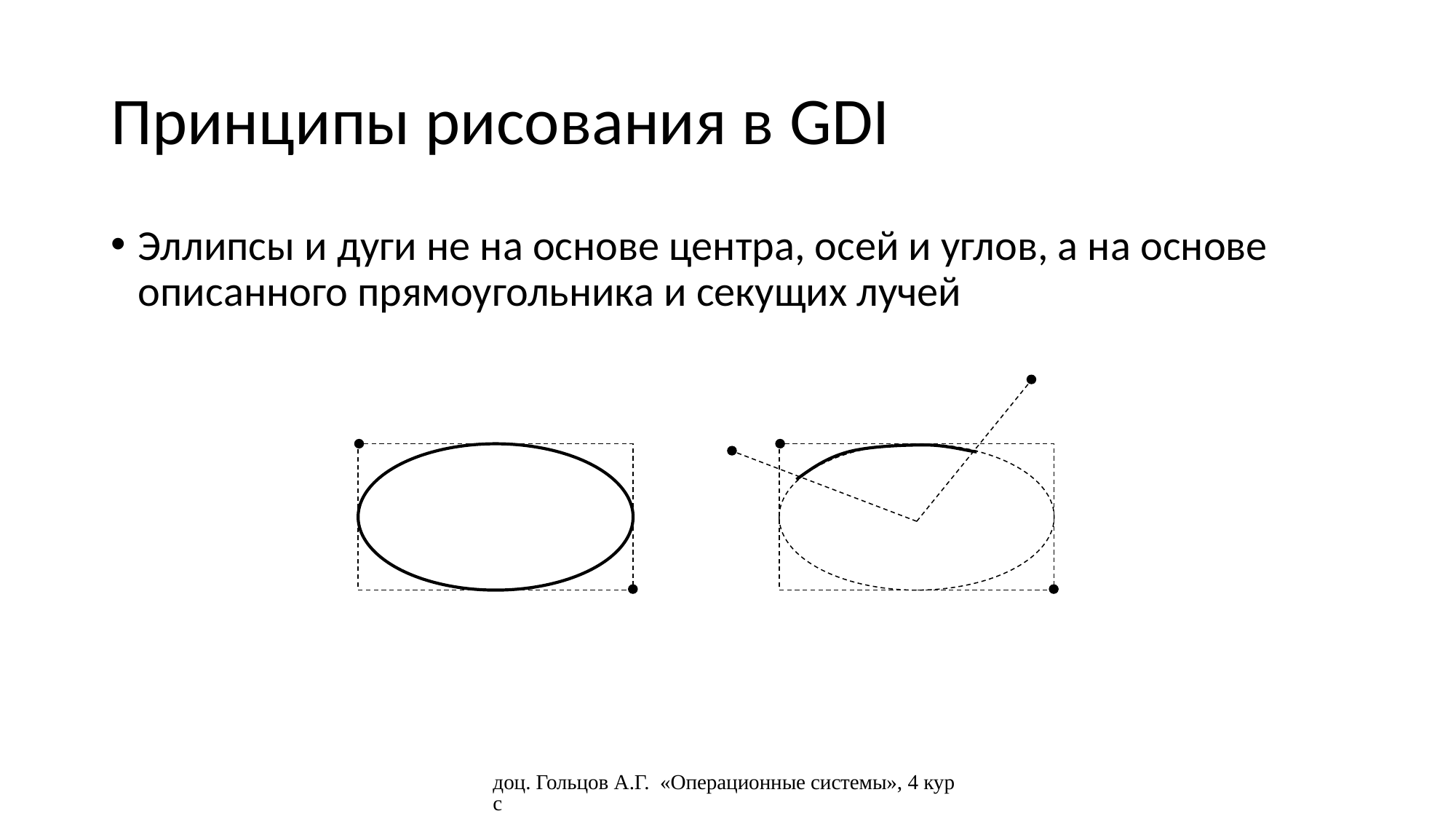

# Принципы рисования в GDI
Эллипсы и дуги не на основе центра, осей и углов, а на основе описанного прямоугольника и секущих лучей

доц. Гольцов А.Г.  «Операционные системы», 4 курс